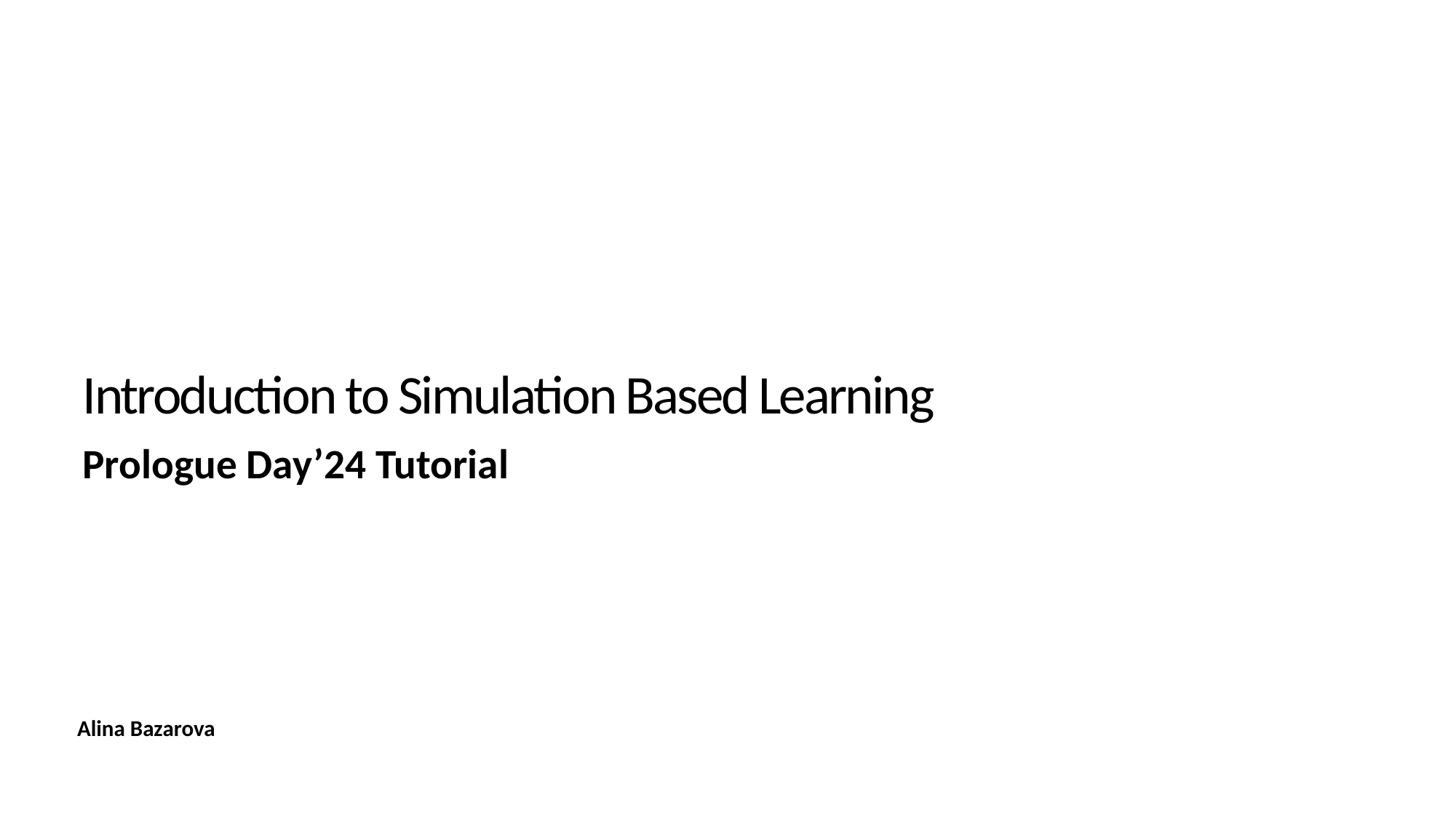

# Introduction to Simulation Based Learning
Prologue Day’24 Tutorial
Alina Bazarova